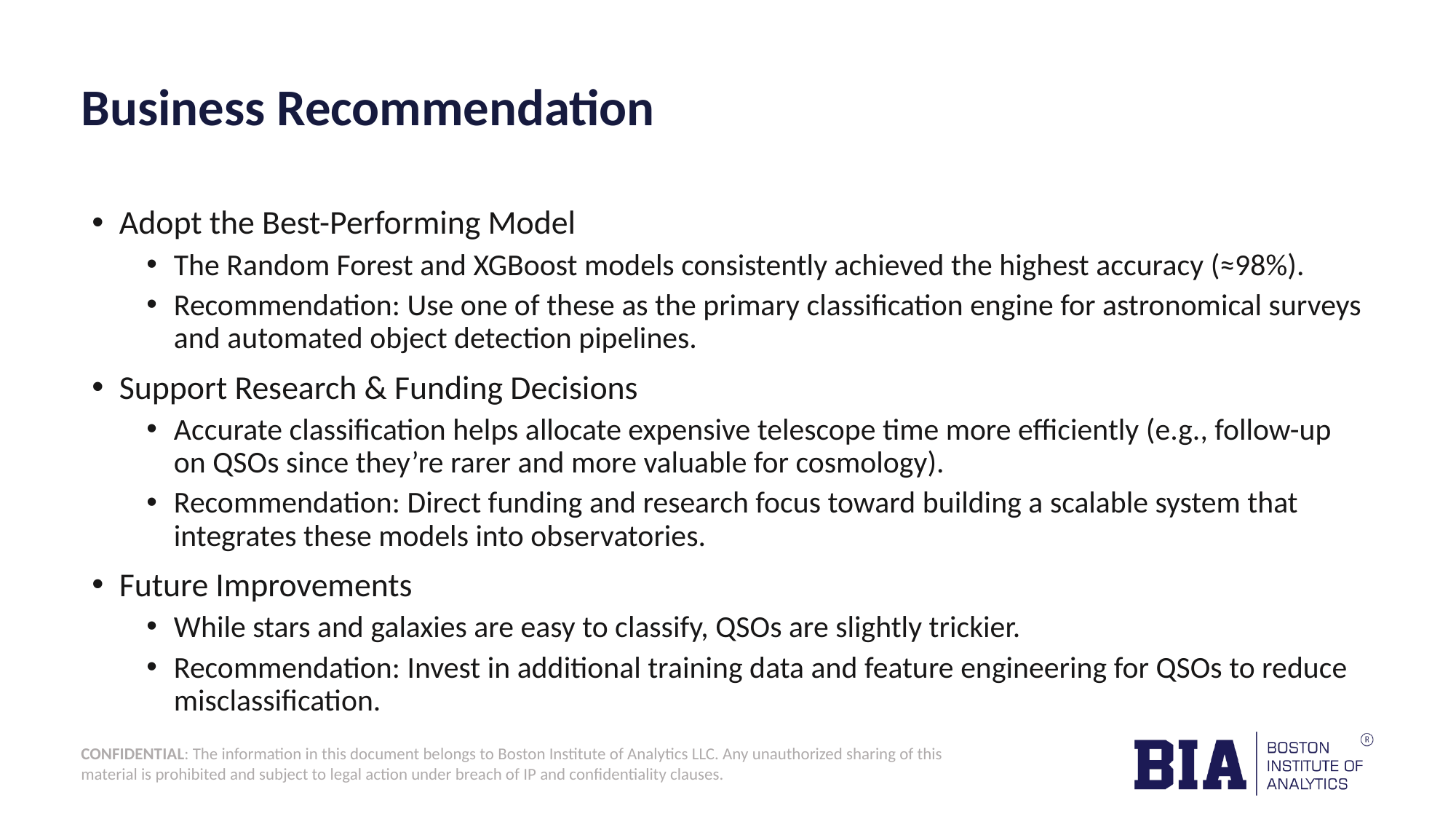

# Business Recommendation
Adopt the Best-Performing Model
The Random Forest and XGBoost models consistently achieved the highest accuracy (≈98%).
Recommendation: Use one of these as the primary classification engine for astronomical surveys and automated object detection pipelines.
Support Research & Funding Decisions
Accurate classification helps allocate expensive telescope time more efficiently (e.g., follow-up on QSOs since they’re rarer and more valuable for cosmology).
Recommendation: Direct funding and research focus toward building a scalable system that integrates these models into observatories.
Future Improvements
While stars and galaxies are easy to classify, QSOs are slightly trickier.
Recommendation: Invest in additional training data and feature engineering for QSOs to reduce misclassification.